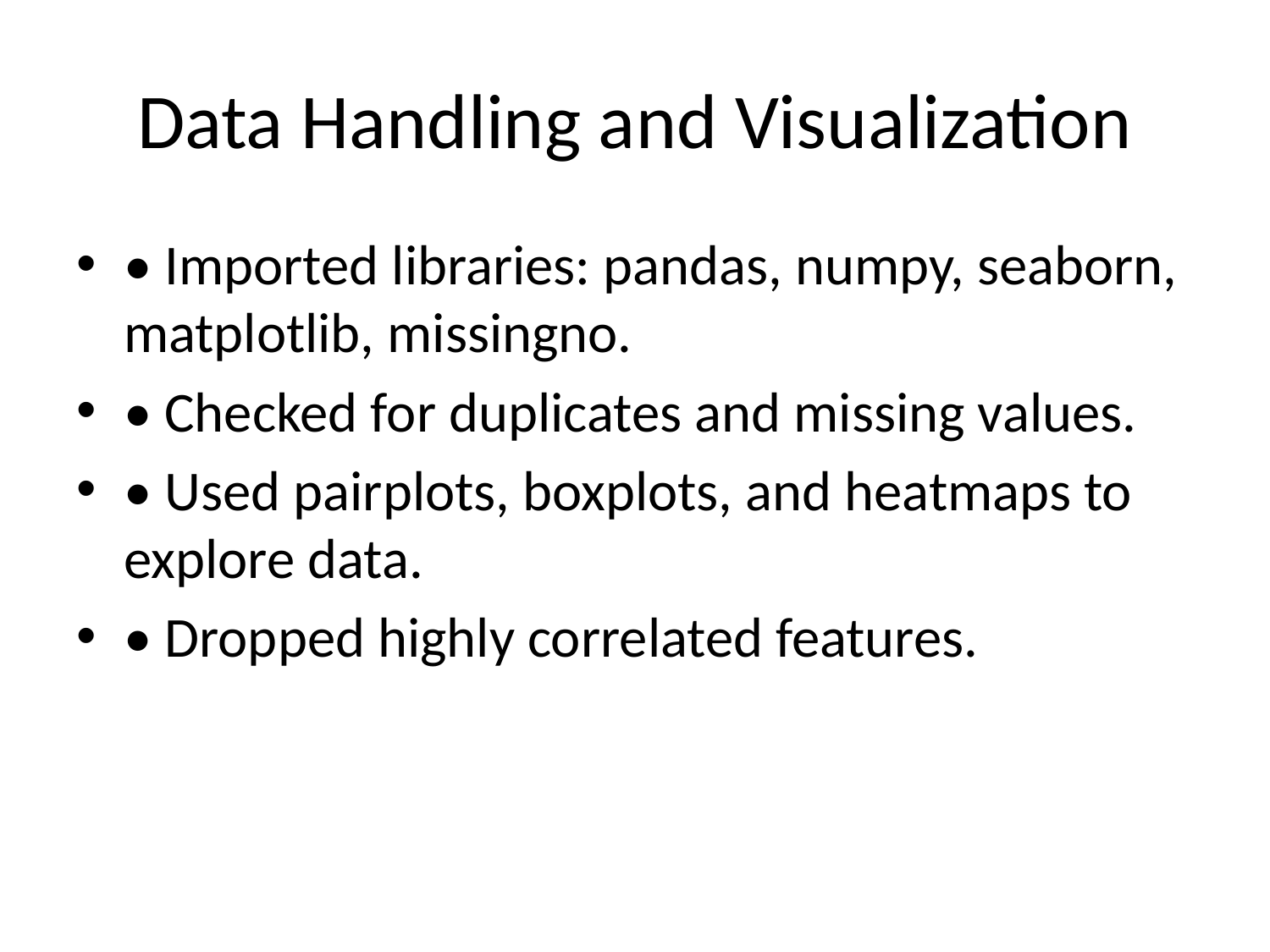

# Data Handling and Visualization
• Imported libraries: pandas, numpy, seaborn, matplotlib, missingno.
• Checked for duplicates and missing values.
• Used pairplots, boxplots, and heatmaps to explore data.
• Dropped highly correlated features.